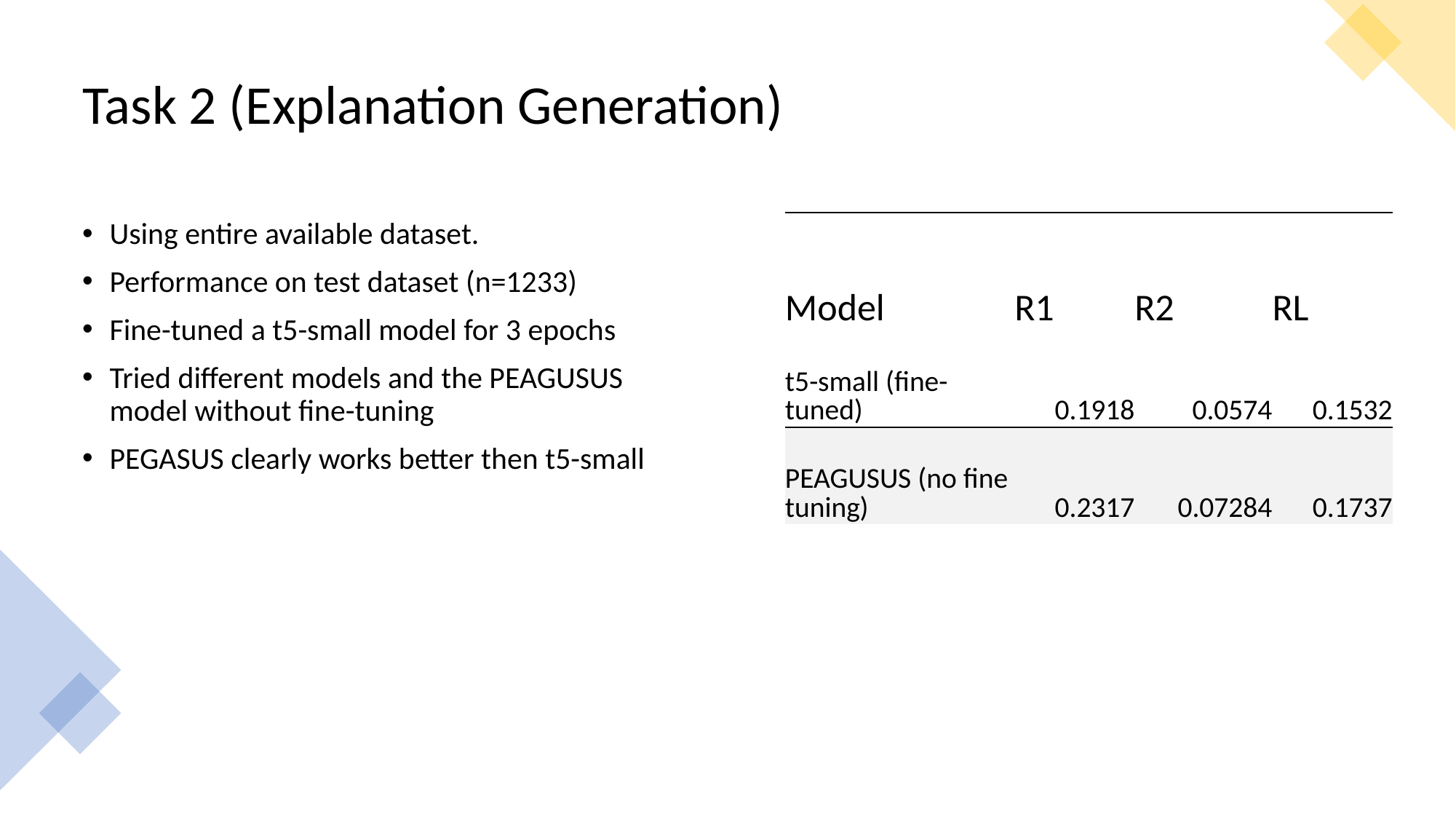

# Task 2 (Explanation Generation)
| Model | R1 | R2 | RL |
| --- | --- | --- | --- |
| t5-small (fine-tuned) | 0.1918 | 0.0574 | 0.1532 |
| PEAGUSUS (no fine tuning) | 0.2317 | 0.07284 | 0.1737 |
Using entire available dataset.
Performance on test dataset (n=1233)
Fine-tuned a t5-small model for 3 epochs
Tried different models and the PEAGUSUS model without fine-tuning
PEGASUS clearly works better then t5-small